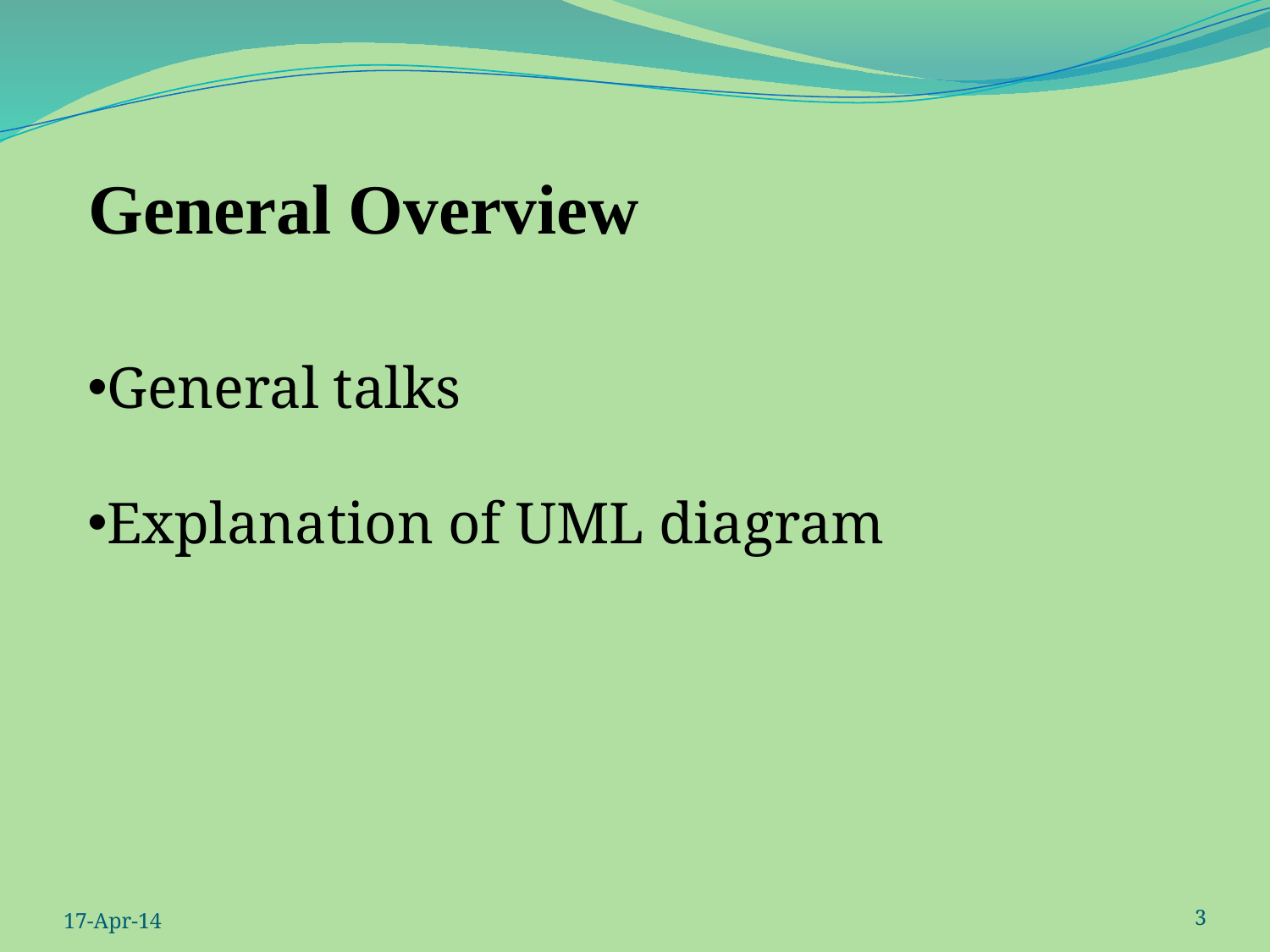

General Overview
General talks

Explanation of UML diagram

17-Apr-14
3